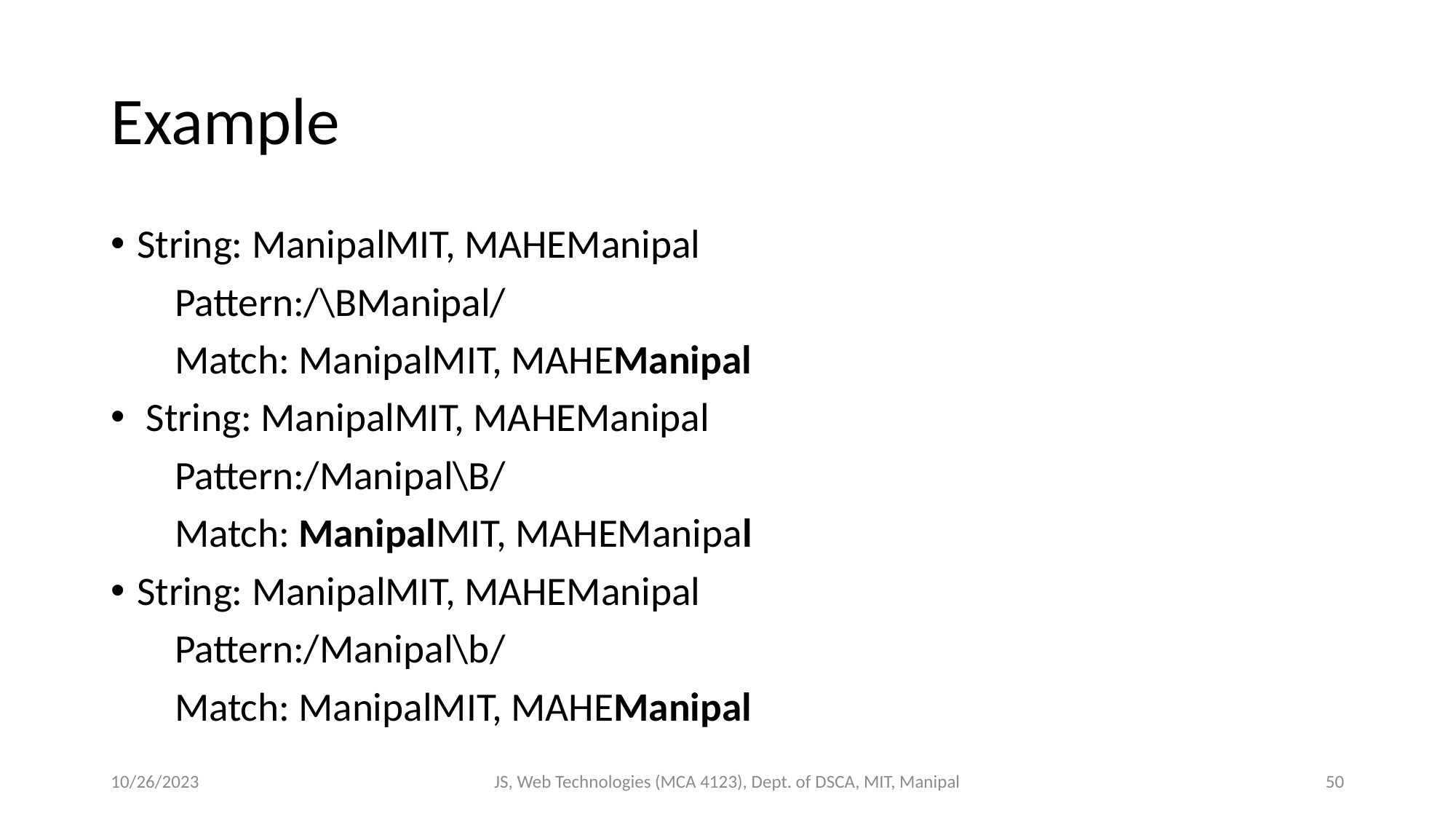

# Example
String: ManipalMIT, MAHEManipal
       Pattern:/\BManipal/
       Match: ManipalMIT, MAHEManipal
 String: ManipalMIT, MAHEManipal
       Pattern:/Manipal\B/
       Match: ManipalMIT, MAHEManipal
String: ManipalMIT, MAHEManipal
       Pattern:/Manipal\b/
       Match: ManipalMIT, MAHEManipal

10/26/2023
JS, Web Technologies (MCA 4123), Dept. of DSCA, MIT, Manipal
50